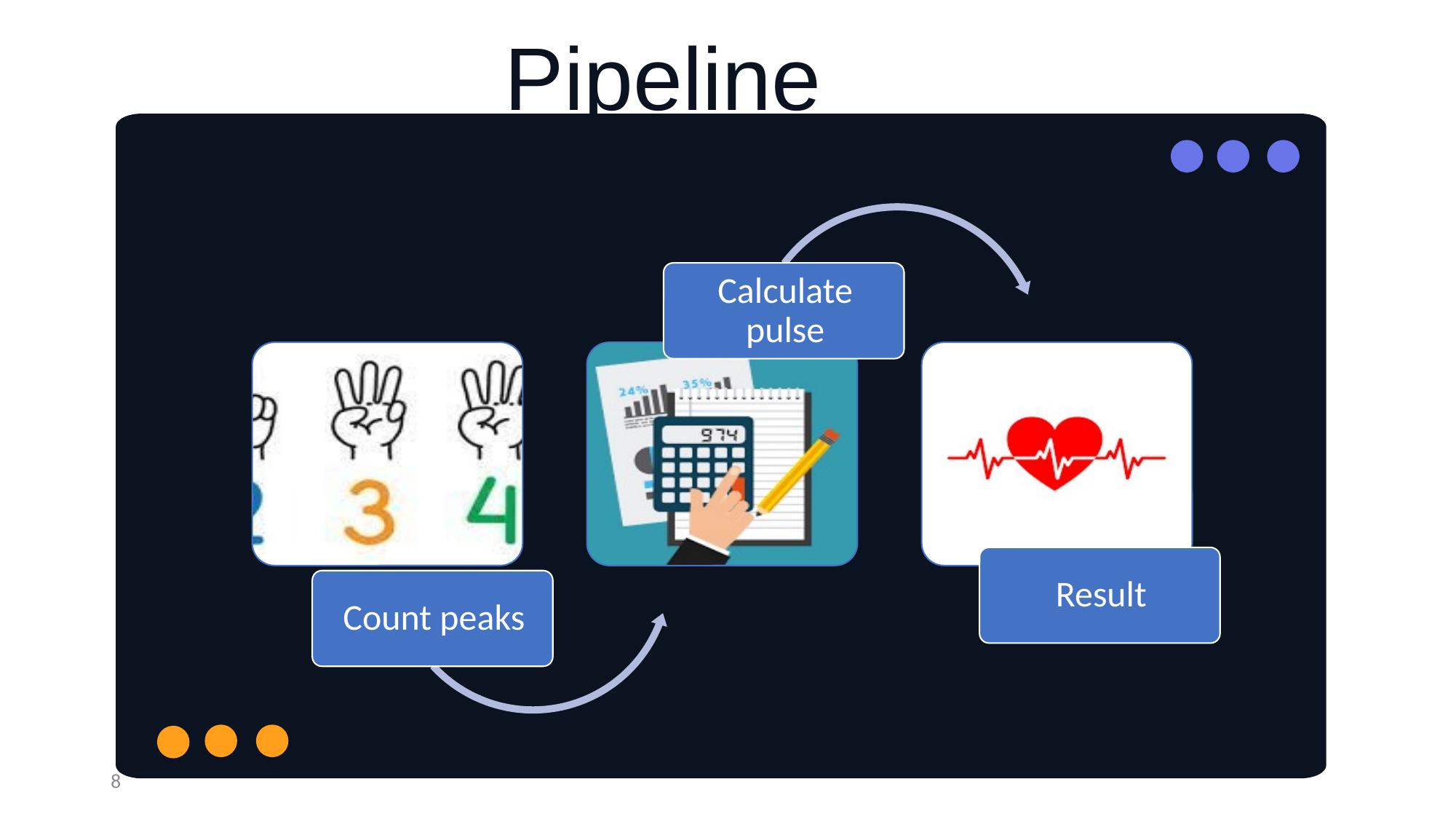

Pipeline

Count peaks

Calculate pulse

Result

8